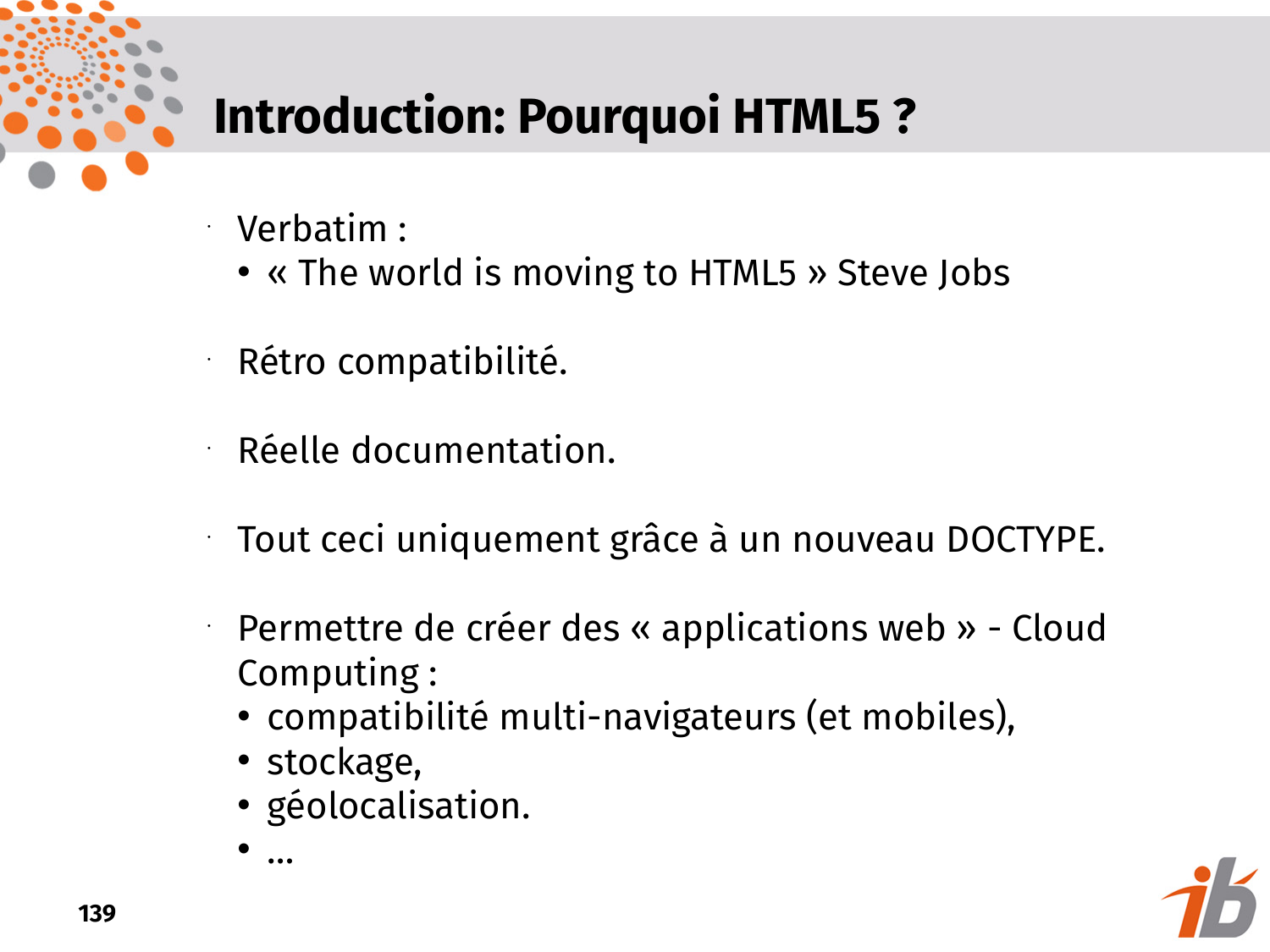

Introduction: Pourquoi HTML5 ?
Verbatim :
« The world is moving to HTML5 » Steve Jobs

Rétro compatibilité.

Réelle documentation.

Tout ceci uniquement grâce à un nouveau DOCTYPE.

Permettre de créer des « applications web » - Cloud Computing :
compatibilité multi-navigateurs (et mobiles),
stockage,
géolocalisation.
…

139